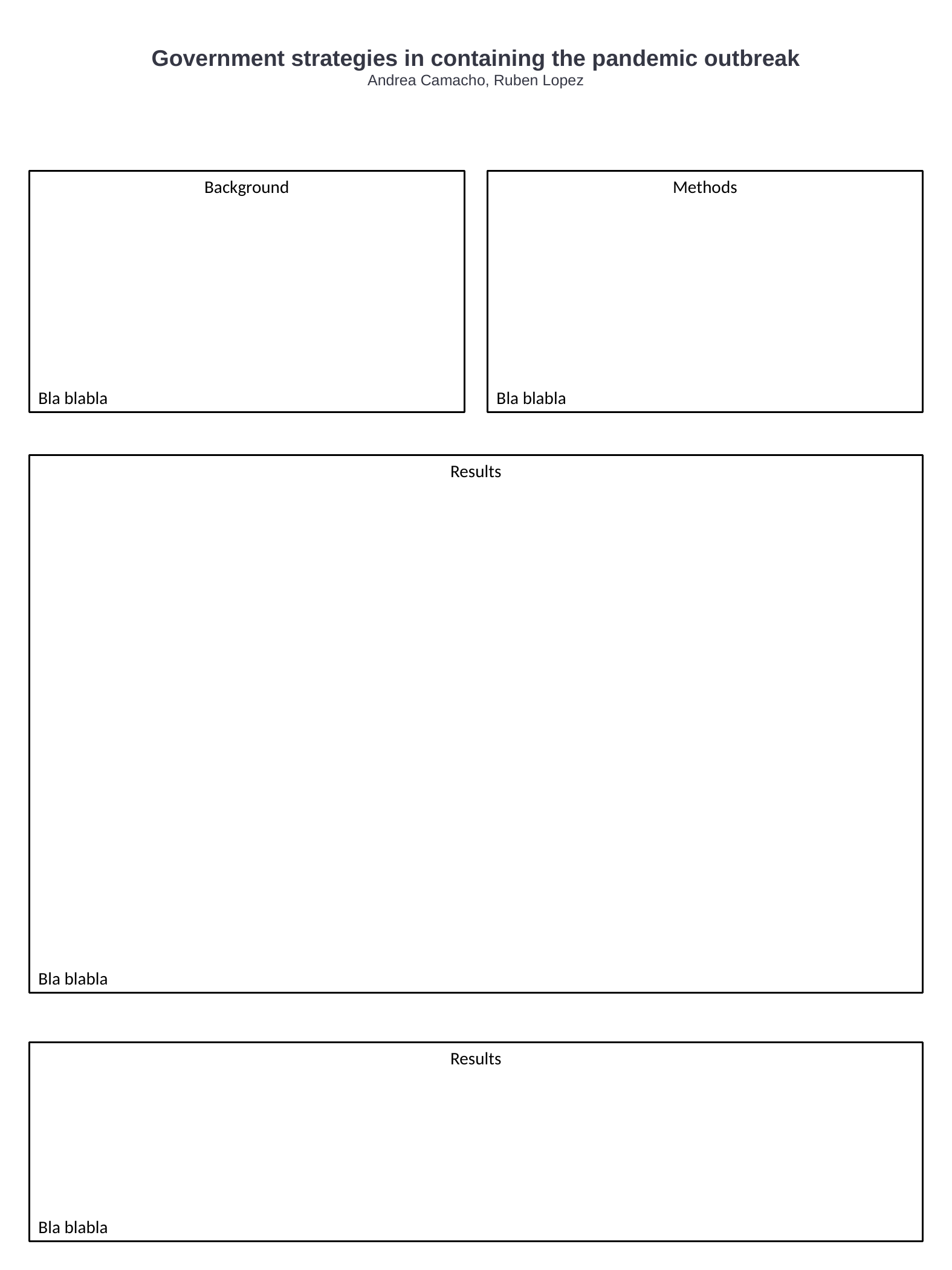

Government strategies in containing the pandemic outbreak
Andrea Camacho, Ruben Lopez
Background

Bla blabla
Methods

Bla blabla
Results

Bla blabla
Results

Bla blabla